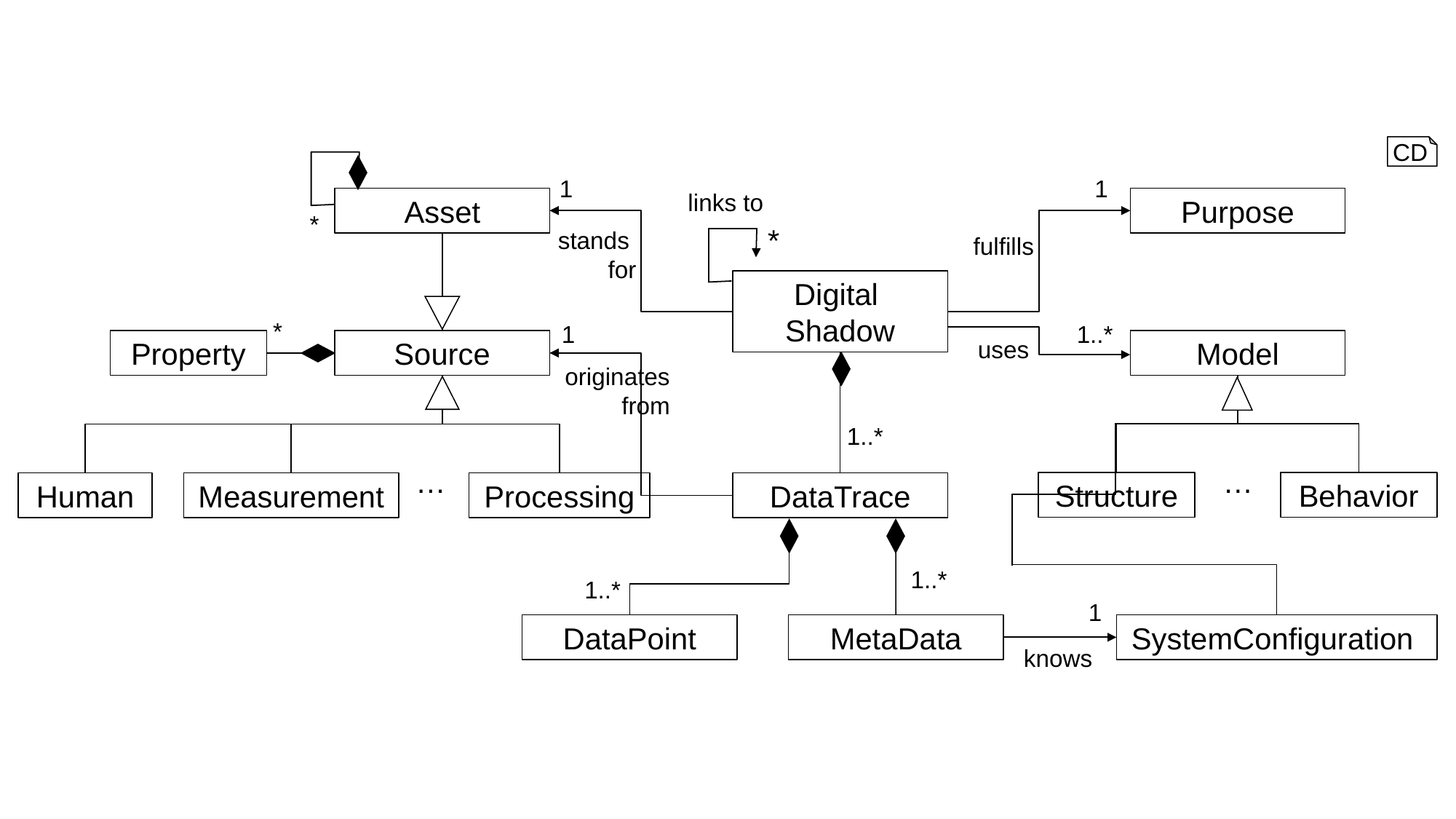

CD

1
1
links to
Asset
Purpose
*
*
stands
for
fulfills

Digital
Shadow

*
1
1..*
uses
Property
Source
Model

originates from

1..*
…
…
Structure
Behavior
Human
Measurement
Processing
DataTrace

1..*
1..*
1
DataPoint
MetaData
SystemConfiguration
knows